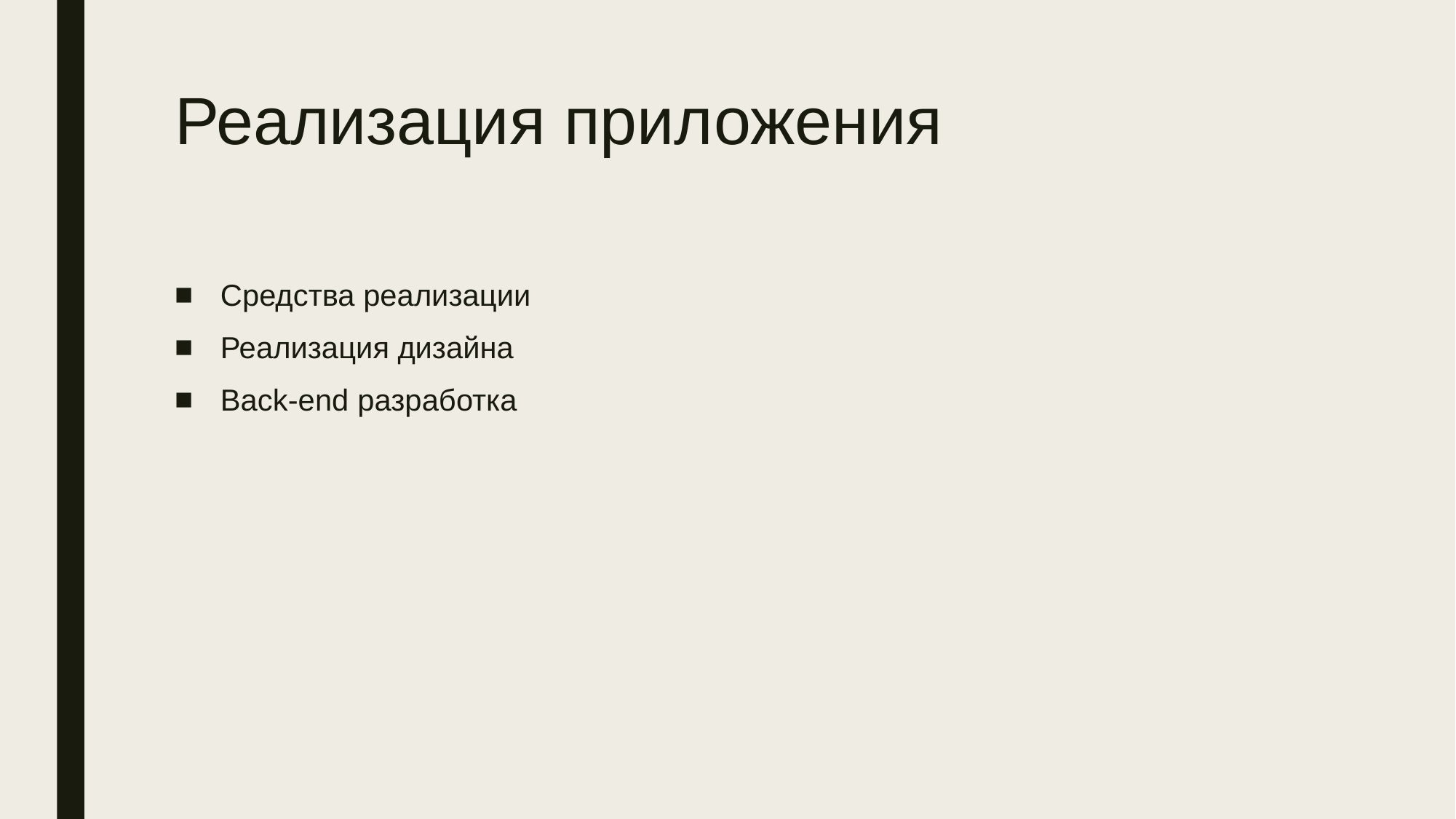

# Реализация приложения
Средства реализации
Реализация дизайна
Back-end разработка